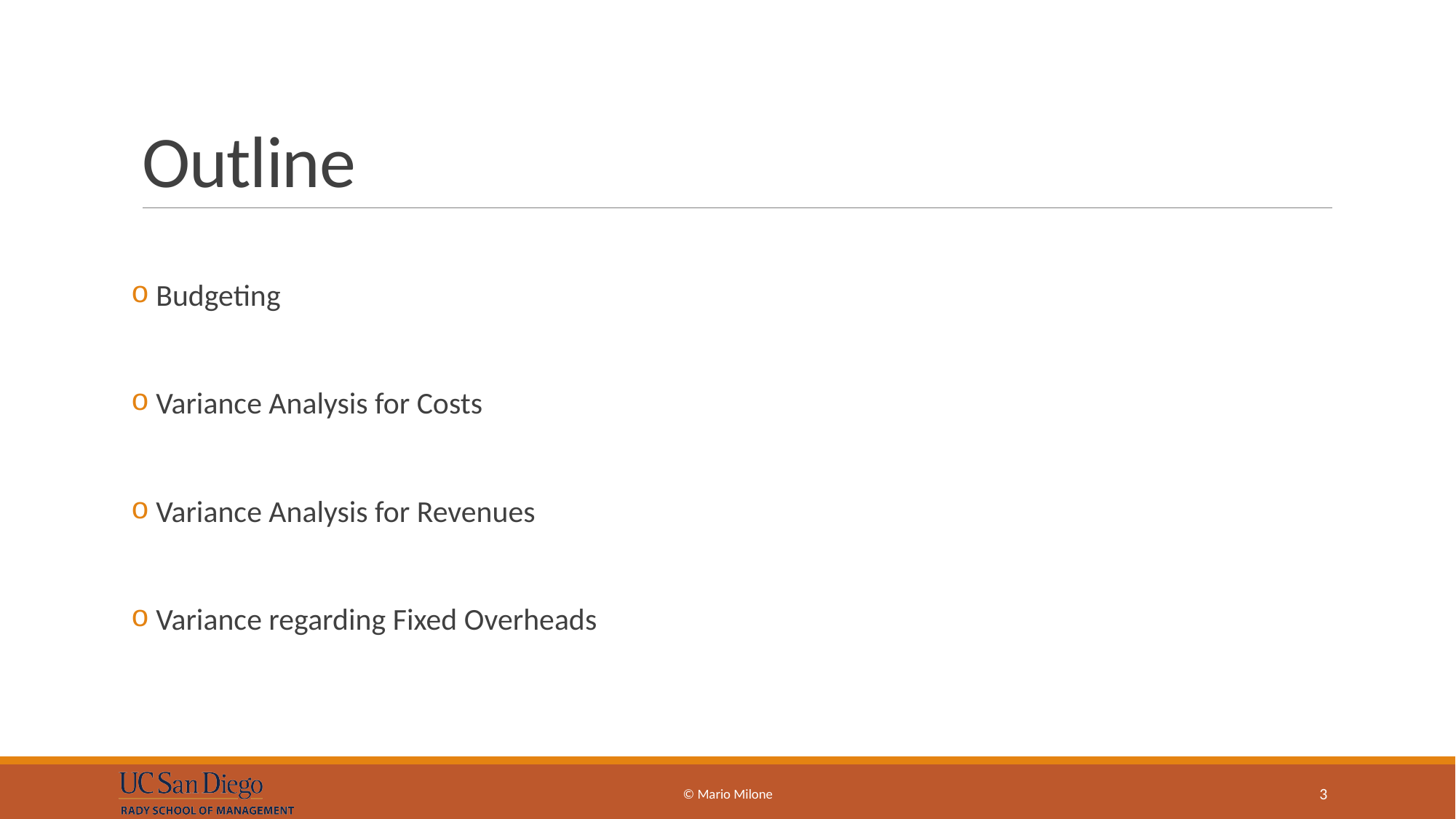

# Outline

 Budgeting

 Variance Analysis for Costs

 Variance Analysis for Revenues

 Variance regarding Fixed Overheads
© Mario Milone
3